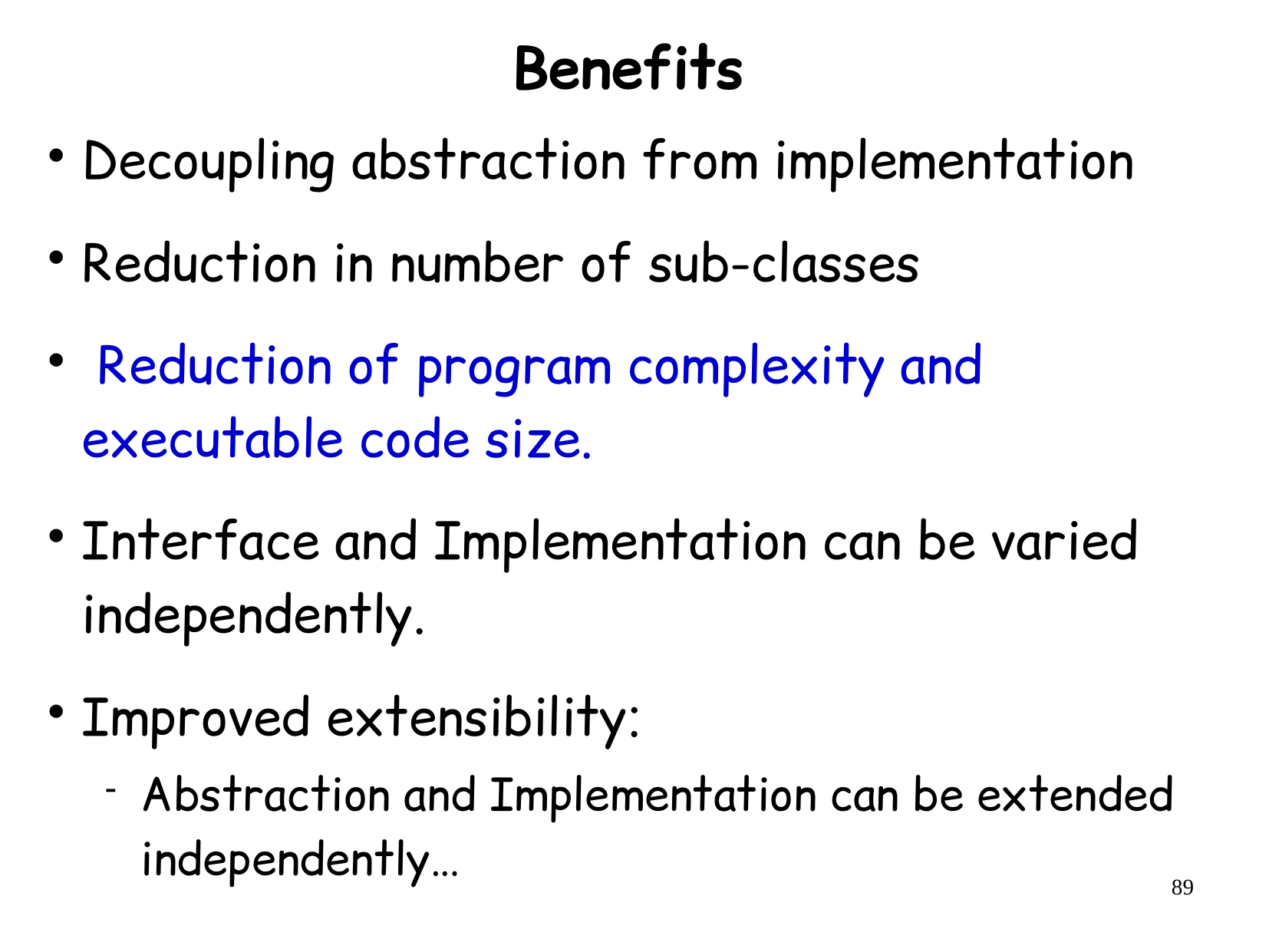

Benefits
Decoupling abstraction from implementation
Reduction in number of sub-classes
 Reduction of program complexity and executable code size.
Interface and Implementation can be varied independently.
Improved extensibility:
Abstraction and Implementation can be extended independently…